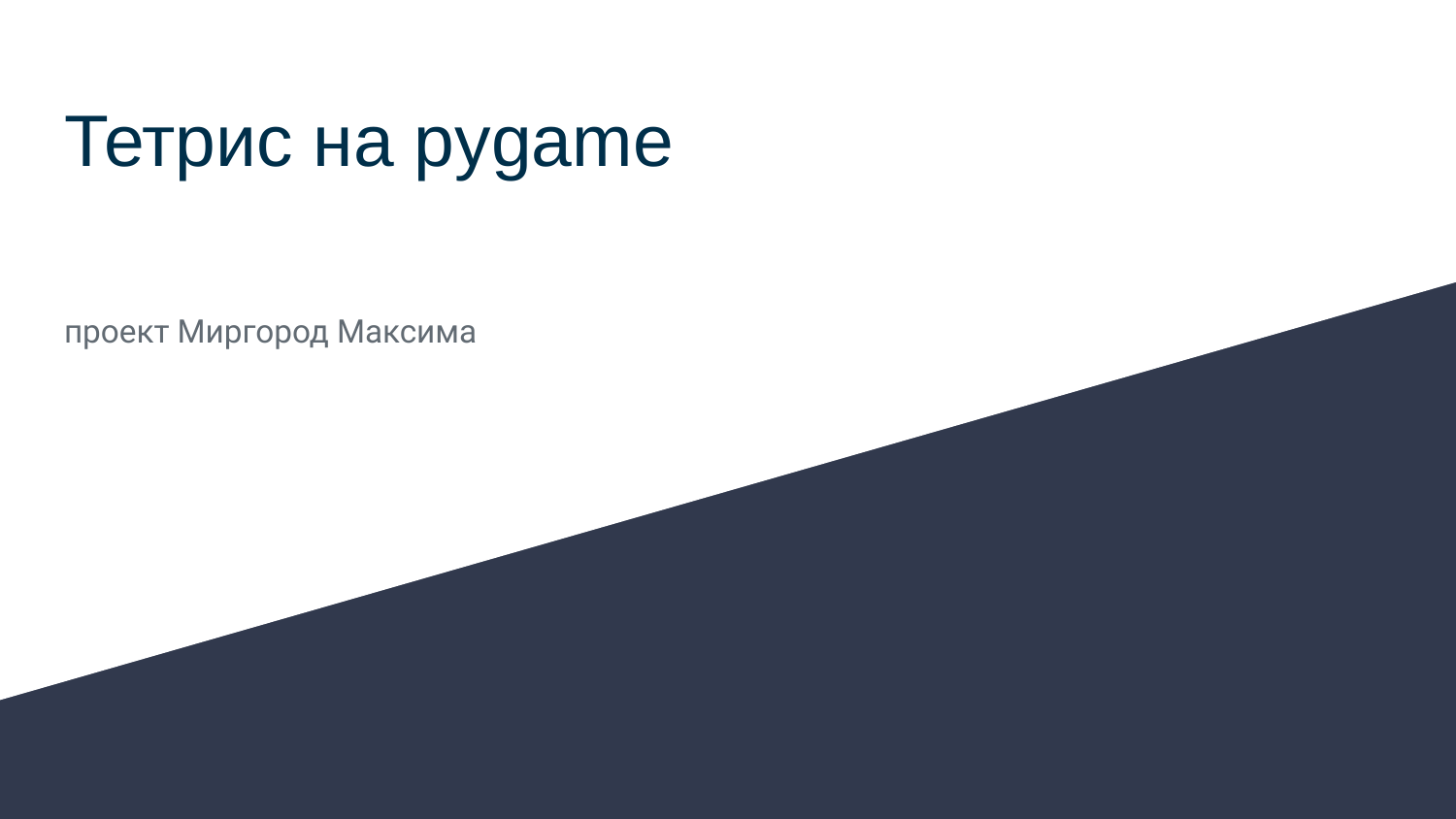

# Тетрис на pygame
проект Миргород Максима